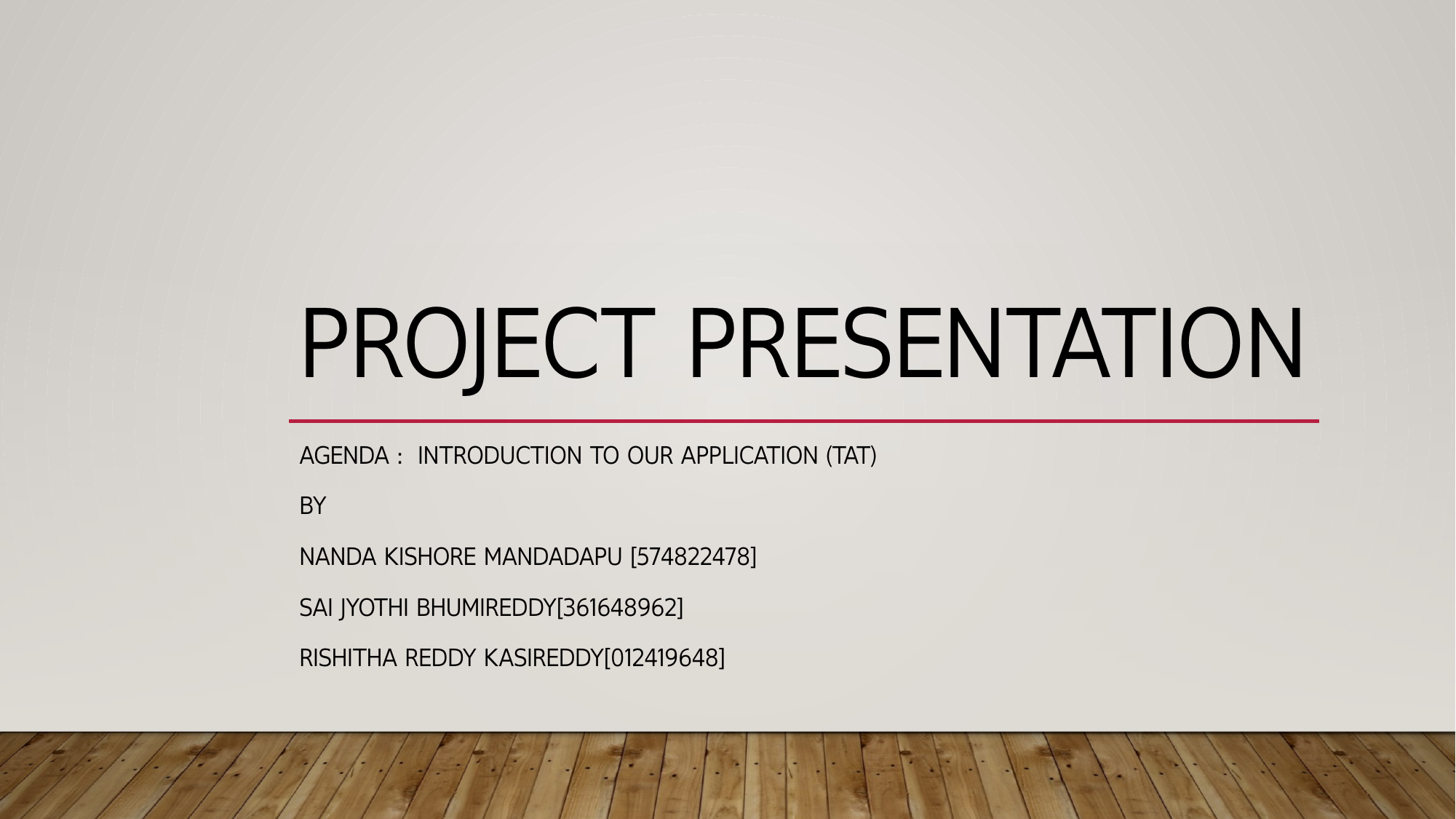

# Project presentation
Agenda :  introduction to our application (TAT)
By
Nanda kishore Mandadapu [574822478]
Sai Jyothi Bhumireddy[361648962]
Rishitha Reddy Kasireddy[012419648]